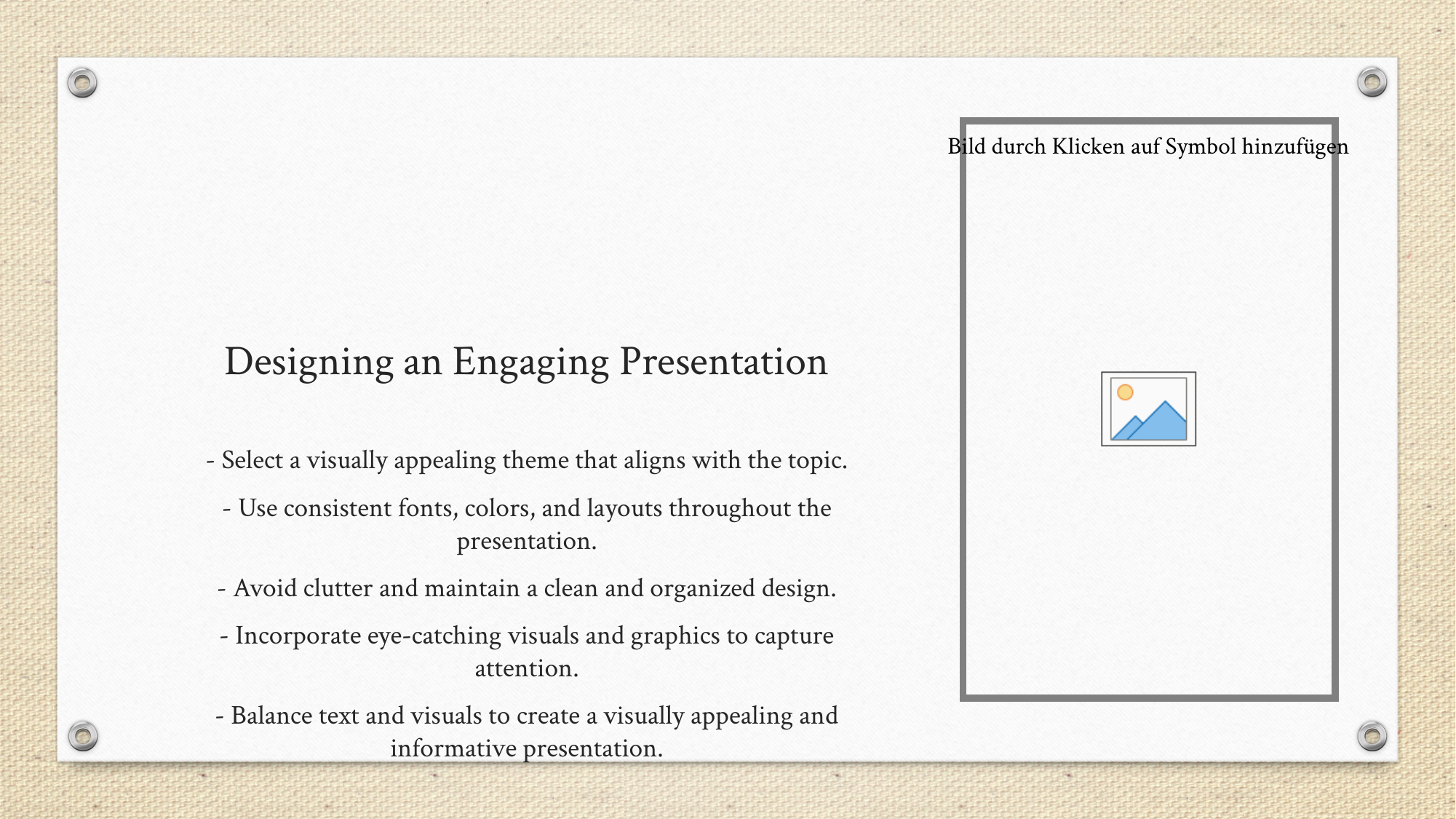

# Designing an Engaging Presentation

- Select a visually appealing theme that aligns with the topic.
- Use consistent fonts, colors, and layouts throughout the presentation.
- Avoid clutter and maintain a clean and organized design.
- Incorporate eye-catching visuals and graphics to capture attention.
- Balance text and visuals to create a visually appealing and informative presentation.